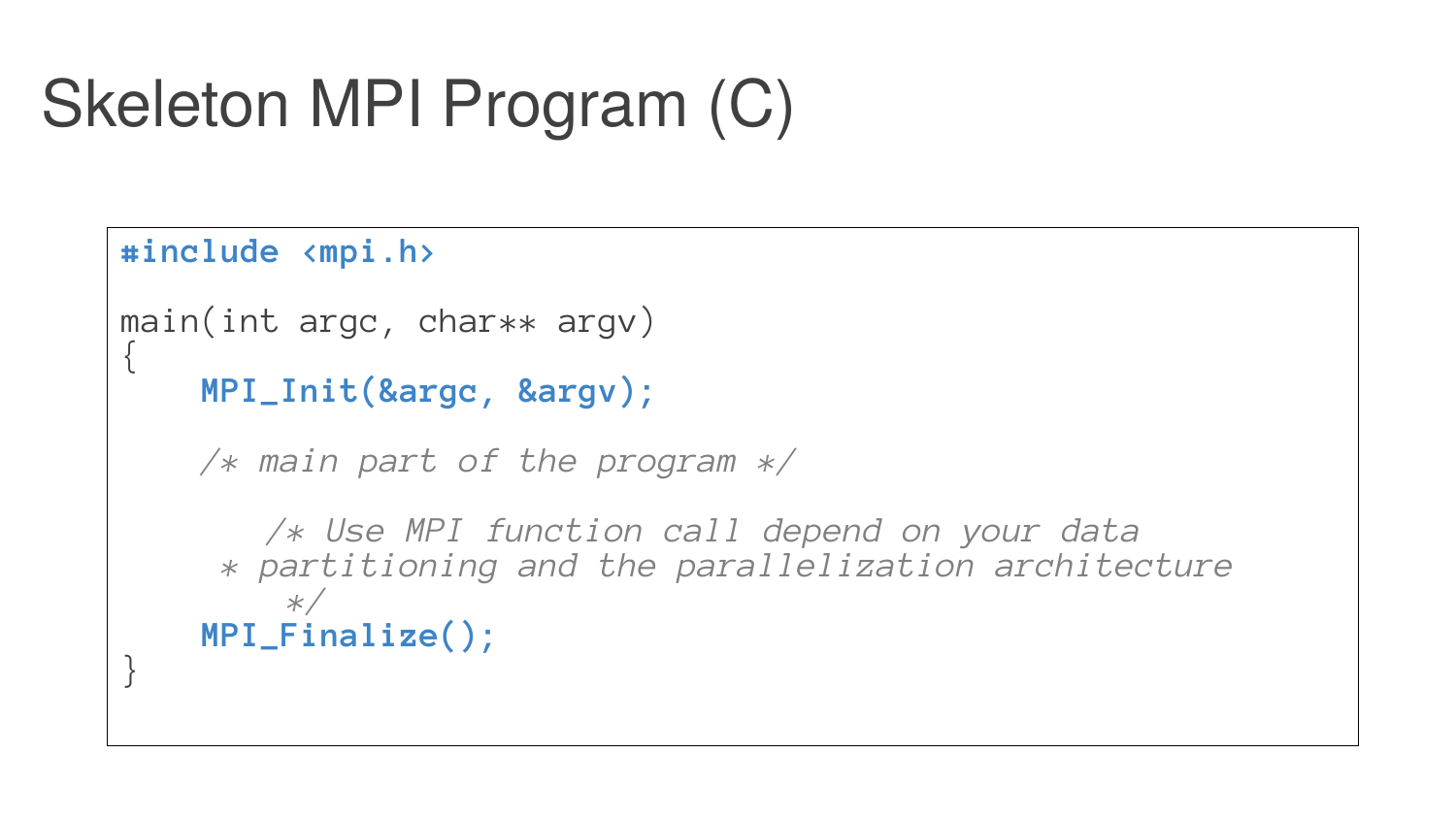

# Skeleton MPI Program (C)
#include <mpi.h>

main(int argc, char** argv)
{
    MPI_Init(&argc, &argv);

    /* main part of the program */

	/* Use MPI function call depend on your data
     * partitioning and the parallelization architecture
	 */
    MPI_Finalize();
}